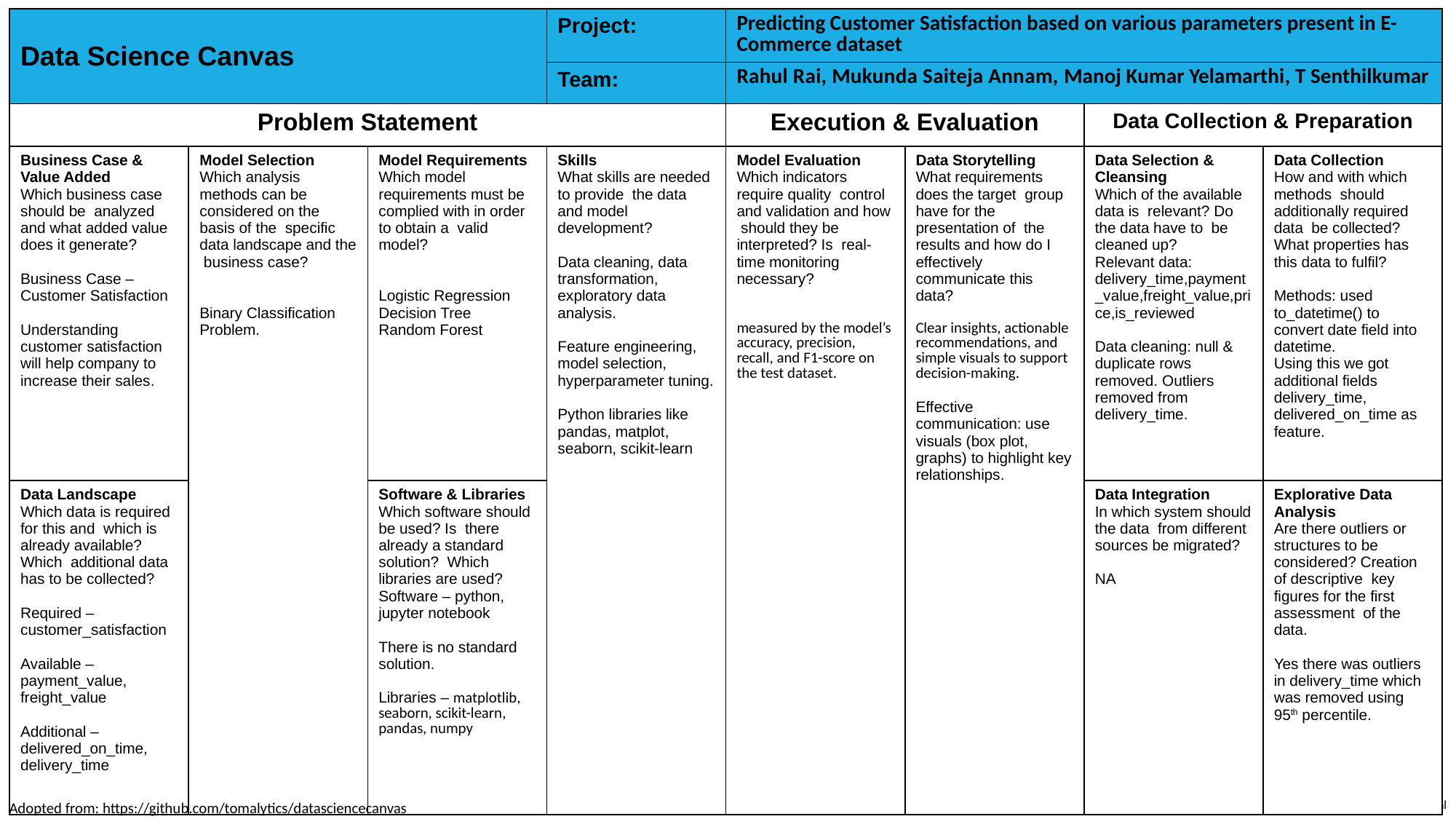

| Data Science Canvas |  |  | Project: | Predicting Customer Satisfaction based on various parameters present in E-Commerce dataset |  |  |  |
| --- | --- | --- | --- | --- | --- | --- | --- |
|  |  |  | Team: | Rahul Rai, Mukunda Saiteja Annam, Manoj Kumar Yelamarthi, T Senthilkumar |  |  |  |
| Problem Statement |  |  |  | Execution & Evaluation |  | Data Collection & Preparation |  |
| Business Case & Value Added Which business case should be analyzed and what added value does it generate? Business Case – Customer Satisfaction Understanding customer satisfaction will help company to increase their sales. | Model Selection Which analysis methods can be considered on the basis of the specific data landscape and the business case? Binary Classification Problem. | Model Requirements Which model requirements must be complied with in order to obtain a valid model? Logistic Regression Decision Tree Random Forest | Skills What skills are needed to provide the data and model development? Data cleaning, data transformation, exploratory data analysis. Feature engineering, model selection, hyperparameter tuning. Python libraries like pandas, matplot, seaborn, scikit-learn | Model Evaluation Which indicators require quality control and validation and how should they be interpreted? Is real-time monitoring necessary? measured by the model’s accuracy, precision, recall, and F1-score on the test dataset. | Data Storytelling What requirements does the target group have for the presentation of the results and how do I effectively communicate this data? Clear insights, actionable recommendations, and simple visuals to support decision-making. Effective communication: use visuals (box plot, graphs) to highlight key relationships. | Data Selection & Cleansing Which of the available data is relevant? Do the data have to be cleaned up? Relevant data: delivery\_time,payment\_value,freight\_value,price,is\_reviewed Data cleaning: null & duplicate rows removed. Outliers removed from delivery\_time. | Data Collection How and with which methods should additionally required data be collected? What properties has this data to fulfil? Methods: used to\_datetime() to convert date field into datetime. Using this we got additional fields delivery\_time, delivered\_on\_time as feature. |
| Data Landscape Which data is required for this and which is already available? Which additional data has to be collected? Required – customer\_satisfaction Available – payment\_value, freight\_value Additional – delivered\_on\_time, delivery\_time |  | Software & Libraries Which software should be used? Is there already a standard solution? Which libraries are used? Software – python, jupyter notebook There is no standard solution. Libraries – matplotlib, seaborn, scikit-learn, pandas, numpy |  |  |  | Data Integration In which system should the data from different sources be migrated? NA | Explorative Data Analysis Are there outliers or structures to be considered? Creation of descriptive key figures for the first assessment of the data. Yes there was outliers in delivery\_time which was removed using 95th percentile. |
Adopted from: https://github.com/tomalytics/datasciencecanvas